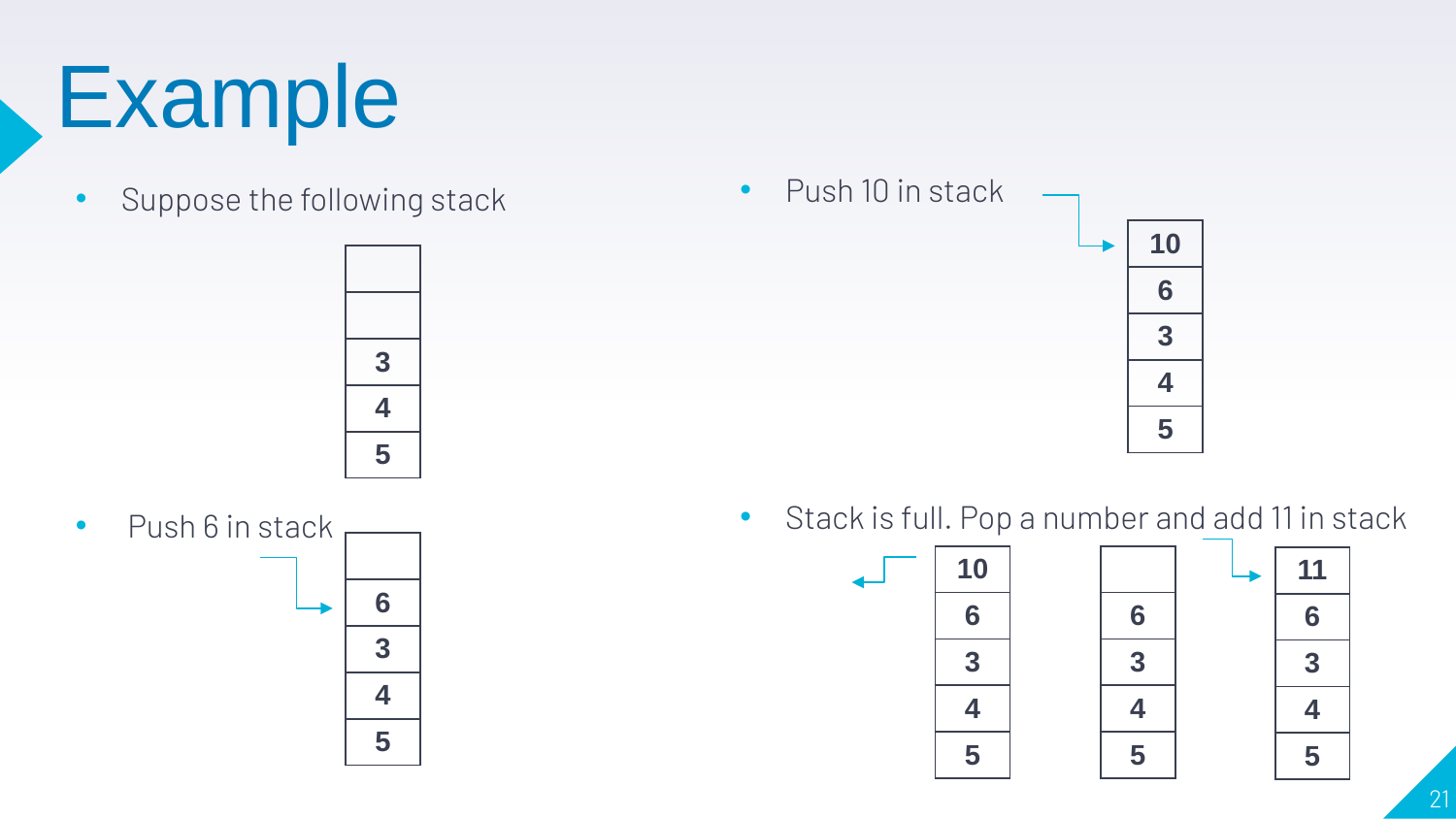

# Example
Push 10 in stack

Stack is full. Pop a number and add 11 in stack

Suppose the following stack

 Push 6 in stack

| 10 |
| --- |
| 6 |
| 3 |
| 4 |
| 5 |
|  |
| --- |
|  |
| 3 |
| 4 |
| 5 |
|  |
| --- |
| 6 |
| 3 |
| 4 |
| 5 |
| 10 |
| --- |
| 6 |
| 3 |
| 4 |
| 5 |
|  |
| --- |
| 6 |
| 3 |
| 4 |
| 5 |
| 11 |
| --- |
| 6 |
| 3 |
| 4 |
| 5 |
21